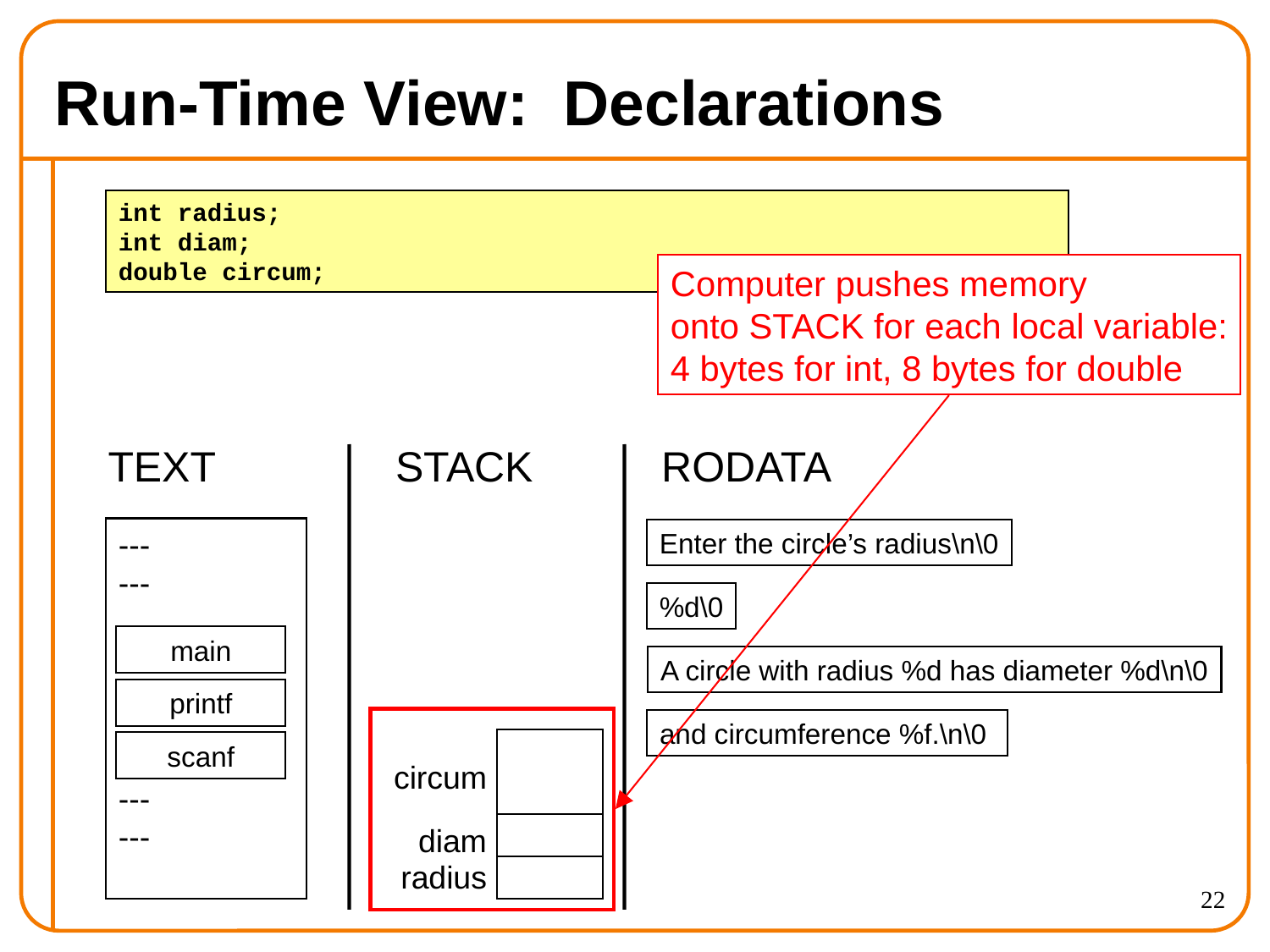

Run-Time View:  Declarations
int radius;
int diam;
double circum;
Computer pushes memory
onto STACK for each local variable:
4 bytes for int, 8 bytes for double

TEXT
STACK
RODATA

---
---

---
---
main
printf
scanf
Enter the circle’s radius\n\0
%d\0
A circle with radius %d has diameter %d\n\0

and circumference %f.\n\0

circum
diam

radius

22